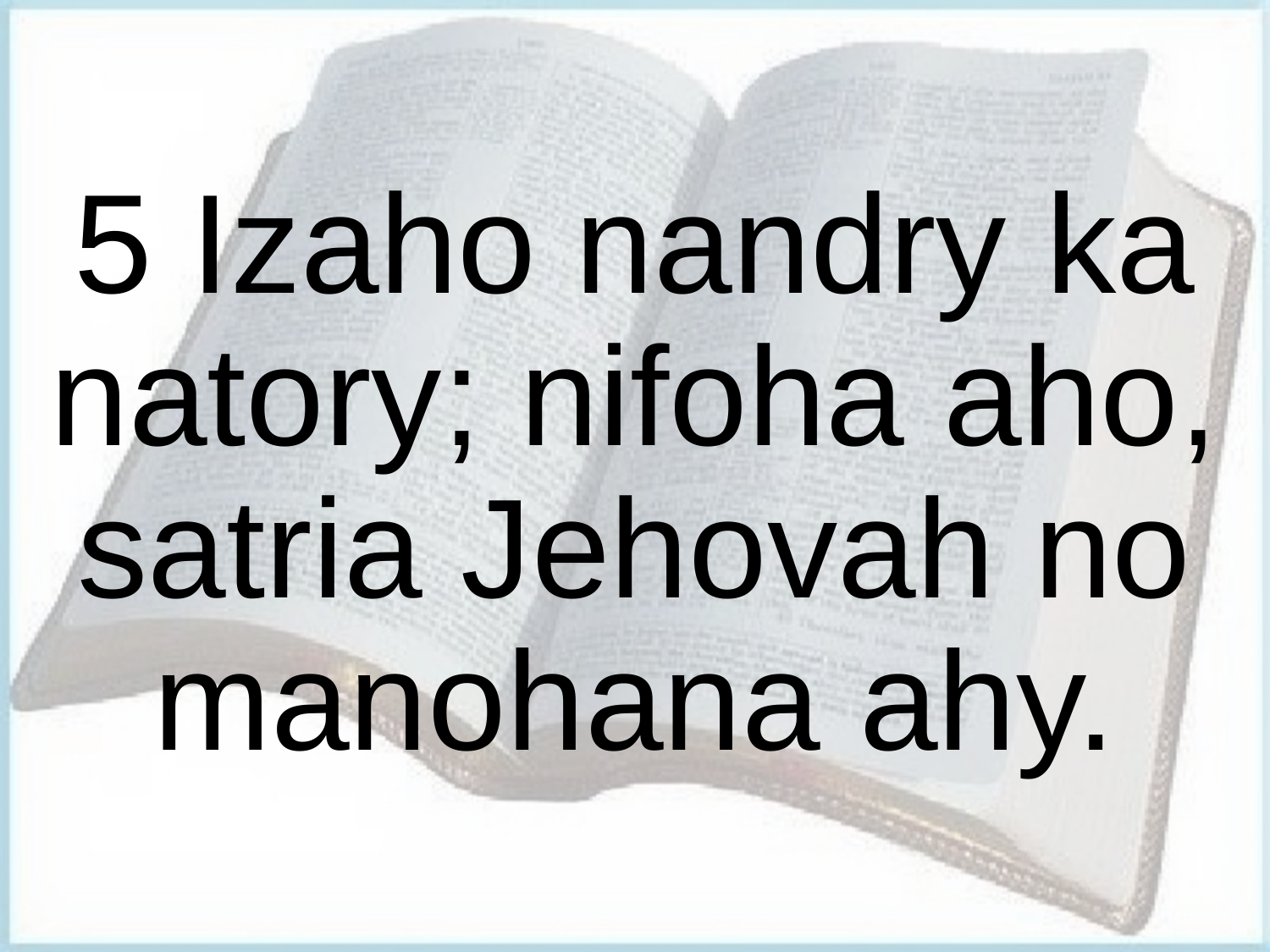

# 5 Izaho nandry ka natory; nifoha aho, satria Jehovah no manohana ahy.